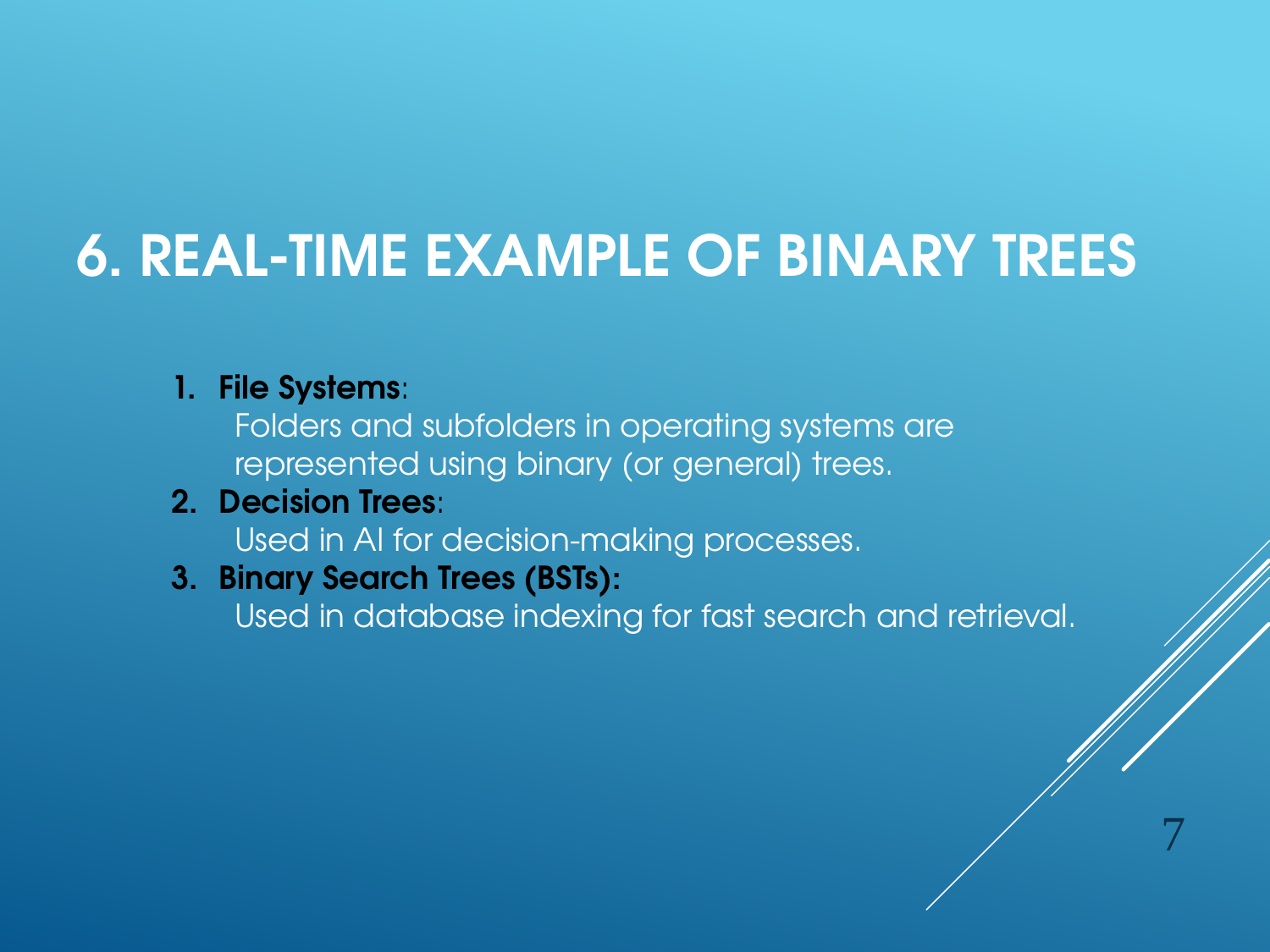

# 6. Real-Time Example of Binary Trees
File Systems:
Folders and subfolders in operating systems are represented using binary (or general) trees.
Decision Trees:
Used in AI for decision-making processes.
Binary Search Trees (BSTs):
Used in database indexing for fast search and retrieval.

7